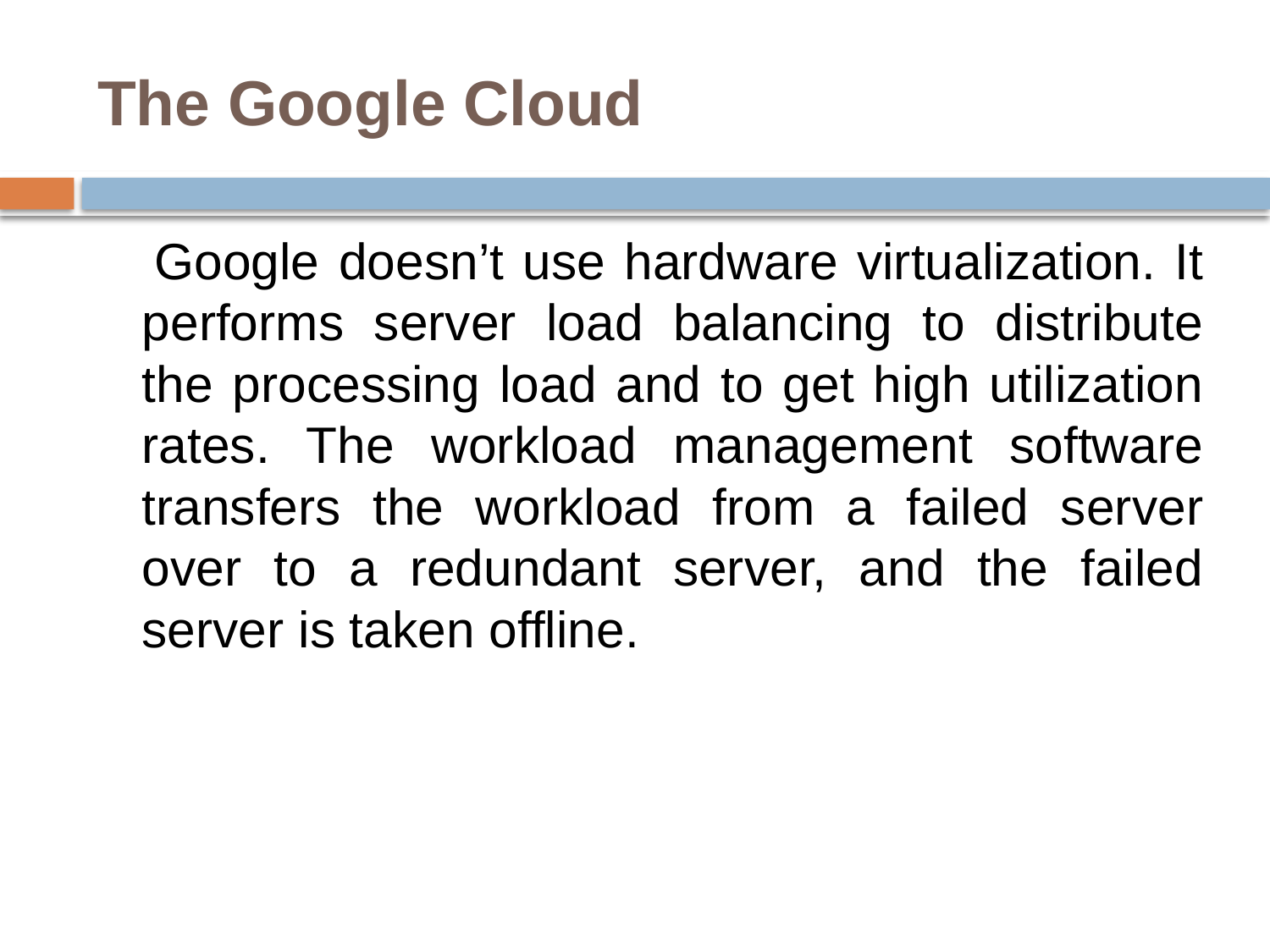

# The Google Cloud
   Google doesn’t use hardware virtualization. It performs server load balancing to distribute the processing load and to get high utilization rates. The workload management software transfers the workload from a failed server over to a redundant server, and the failed server is taken offline.